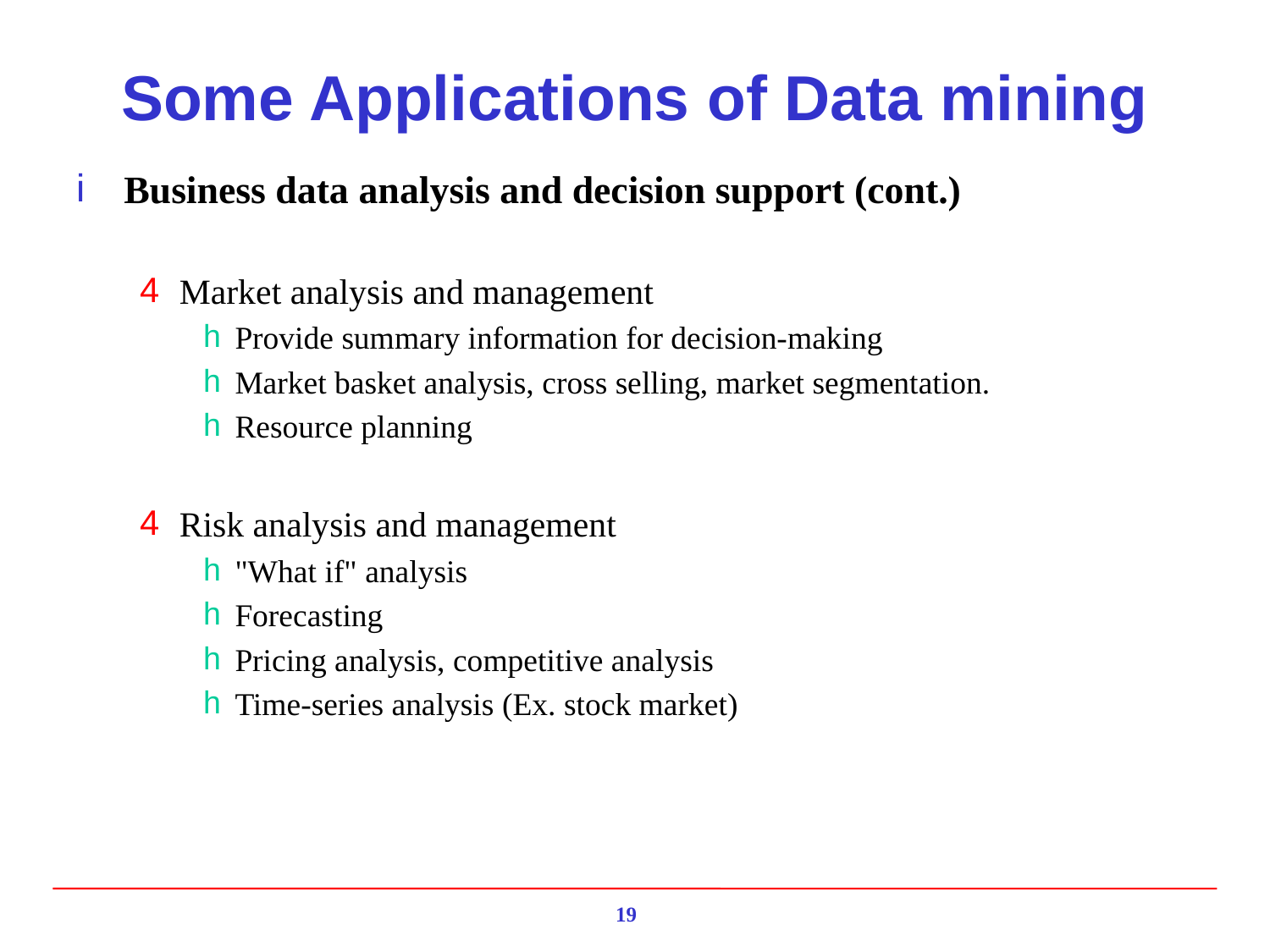

# Some Applications of Data mining
Business data analysis and decision support (cont.)

Market analysis and management
Provide summary information for decision-making
Market basket analysis, cross selling, market segmentation.
Resource planning

Risk analysis and management
"What if" analysis
Forecasting
Pricing analysis, competitive analysis
Time-series analysis (Ex. stock market)
19